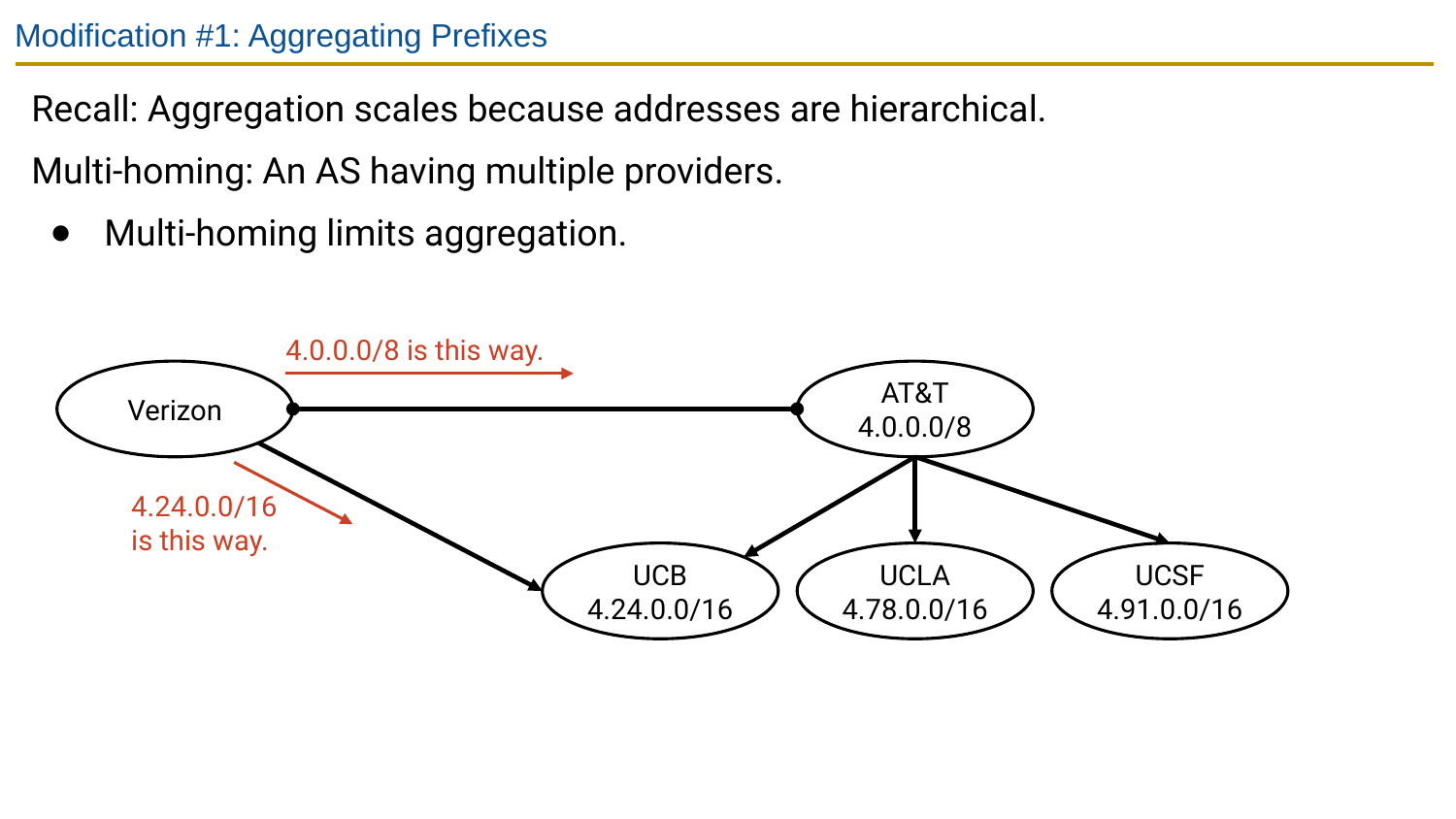

# Modification #1: Aggregating Prefixes
Recall: Aggregation scales because addresses are hierarchical.
Multi-homing: An AS having multiple providers.
Multi-homing limits aggregation.
4.0.0.0/8 is this way.
Verizon
AT&T
4.0.0.0/8
4.24.0.0/16 is this way.
UCB
4.24.0.0/16
UCLA
4.78.0.0/16
UCSF
4.91.0.0/16